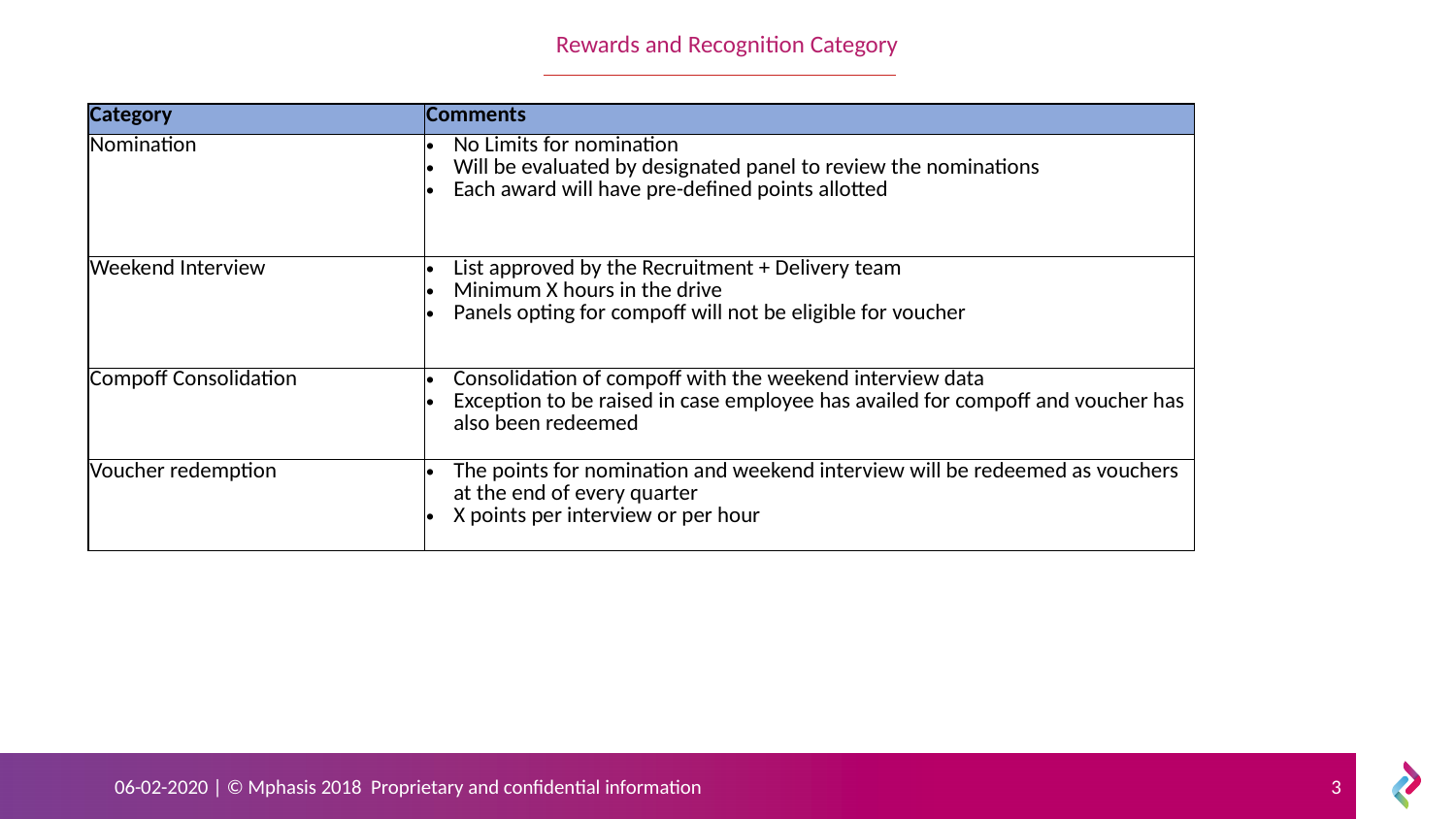

Rewards and Recognition Category
| Category | Comments |
| --- | --- |
| Nomination | No Limits for nomination Will be evaluated by designated panel to review the nominations Each award will have pre-defined points allotted |
| Weekend Interview | List approved by the Recruitment + Delivery team Minimum X hours in the drive Panels opting for compoff will not be eligible for voucher |
| Compoff Consolidation | Consolidation of compoff with the weekend interview data Exception to be raised in case employee has availed for compoff and voucher has also been redeemed |
| Voucher redemption | The points for nomination and weekend interview will be redeemed as vouchers at the end of every quarter X points per interview or per hour |
06-02-2020 | © Mphasis 2018  Proprietary and confidential information
3